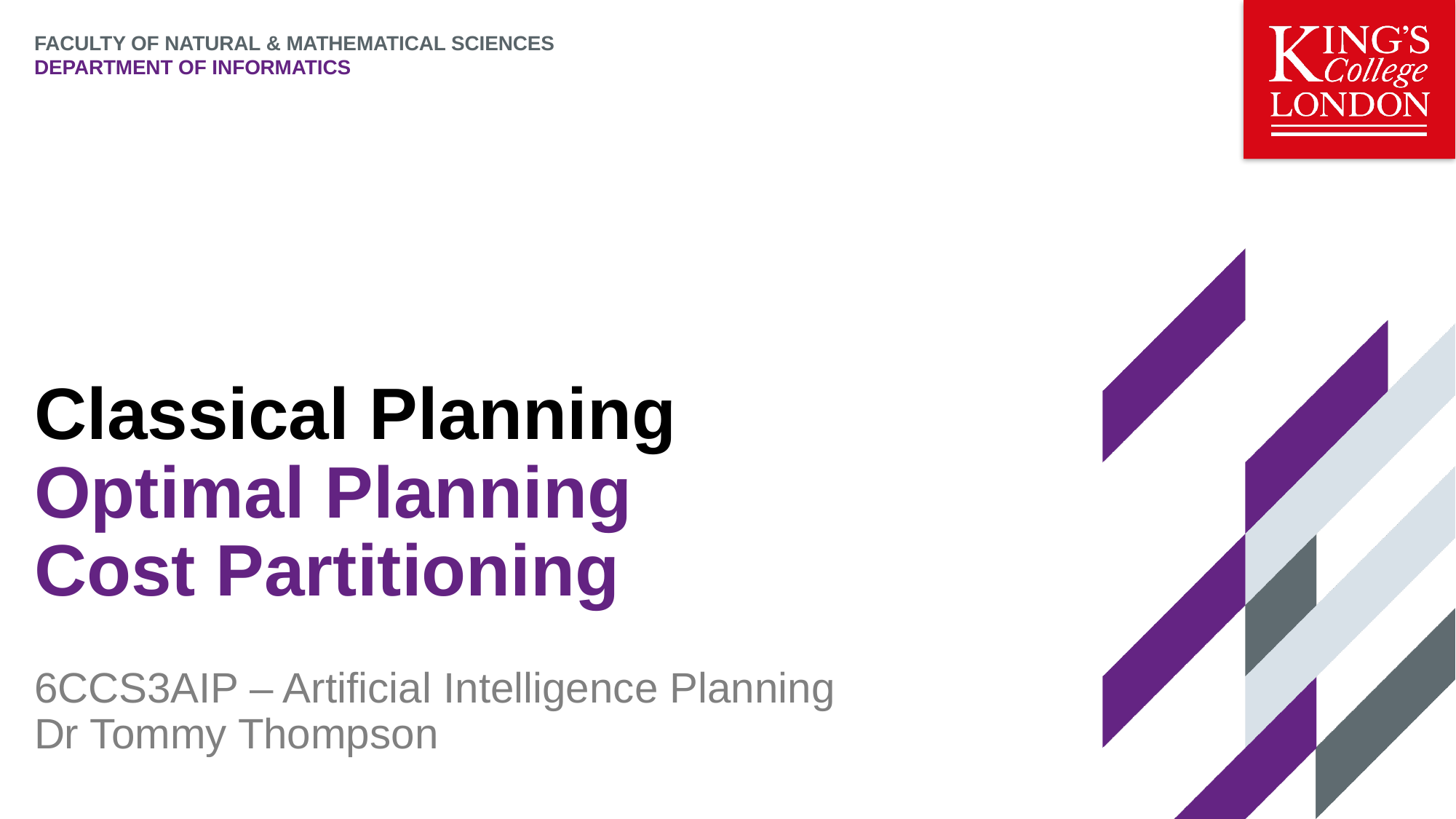

Classical Planning
Optimal Planning
Cost Partitioning
6CCS3AIP – Artificial Intelligence Planning
Dr Tommy Thompson